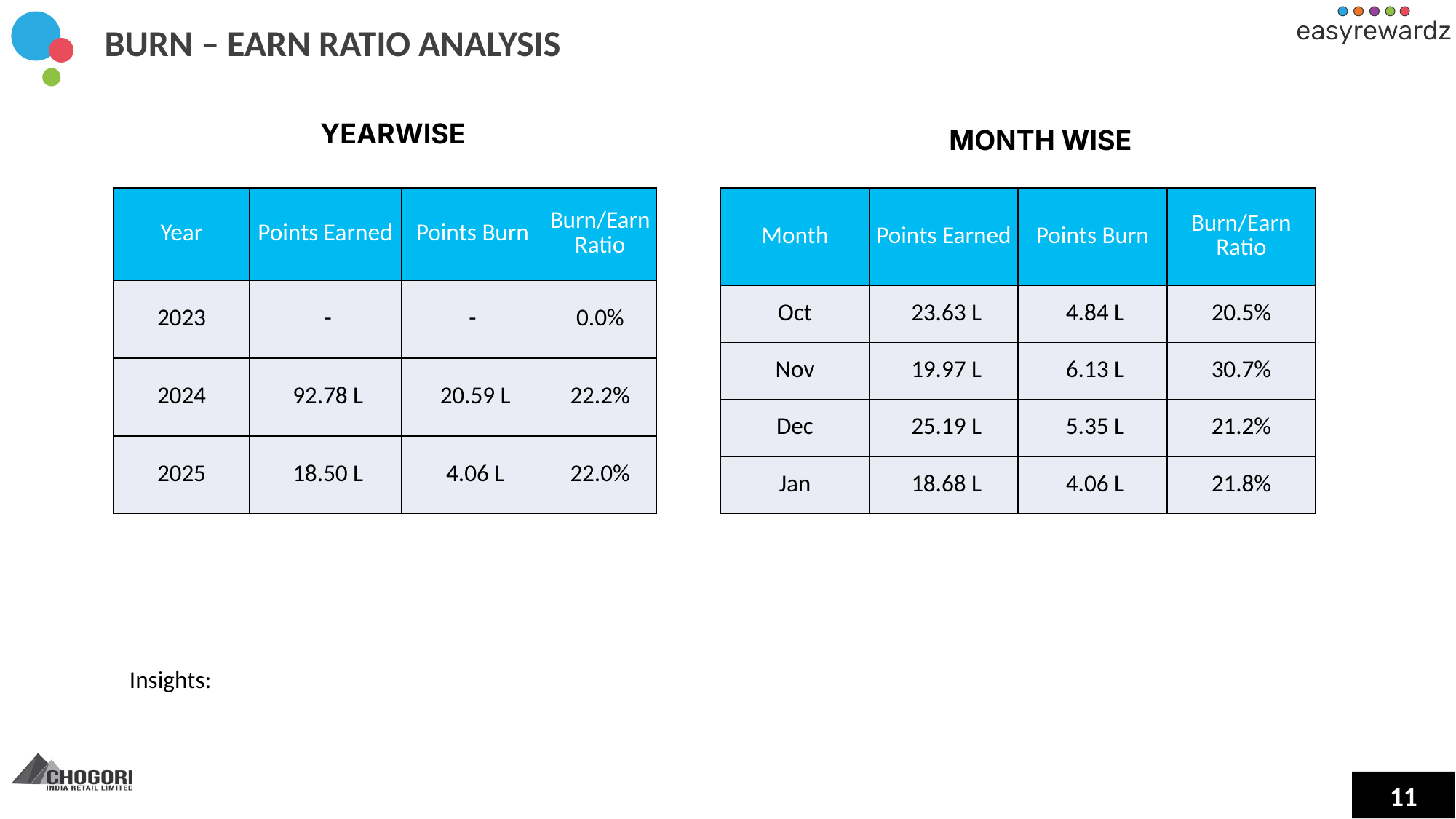

BURN – EARN RATIO ANALYSIS
YEARWISE
MONTH WISE
| Month | Points Earned | Points Burn | Burn/Earn Ratio |
| --- | --- | --- | --- |
| Oct | 23.63 L | 4.84 L | 20.5% |
| Nov | 19.97 L | 6.13 L | 30.7% |
| Dec | 25.19 L | 5.35 L | 21.2% |
| Jan | 18.68 L | 4.06 L | 21.8% |
| Year | Points Earned | Points Burn | Burn/Earn Ratio |
| --- | --- | --- | --- |
| 2023 | - | - | 0.0% |
| 2024 | 92.78 L | 20.59 L | 22.2% |
| 2025 | 18.50 L | 4.06 L | 22.0% |
Insights: